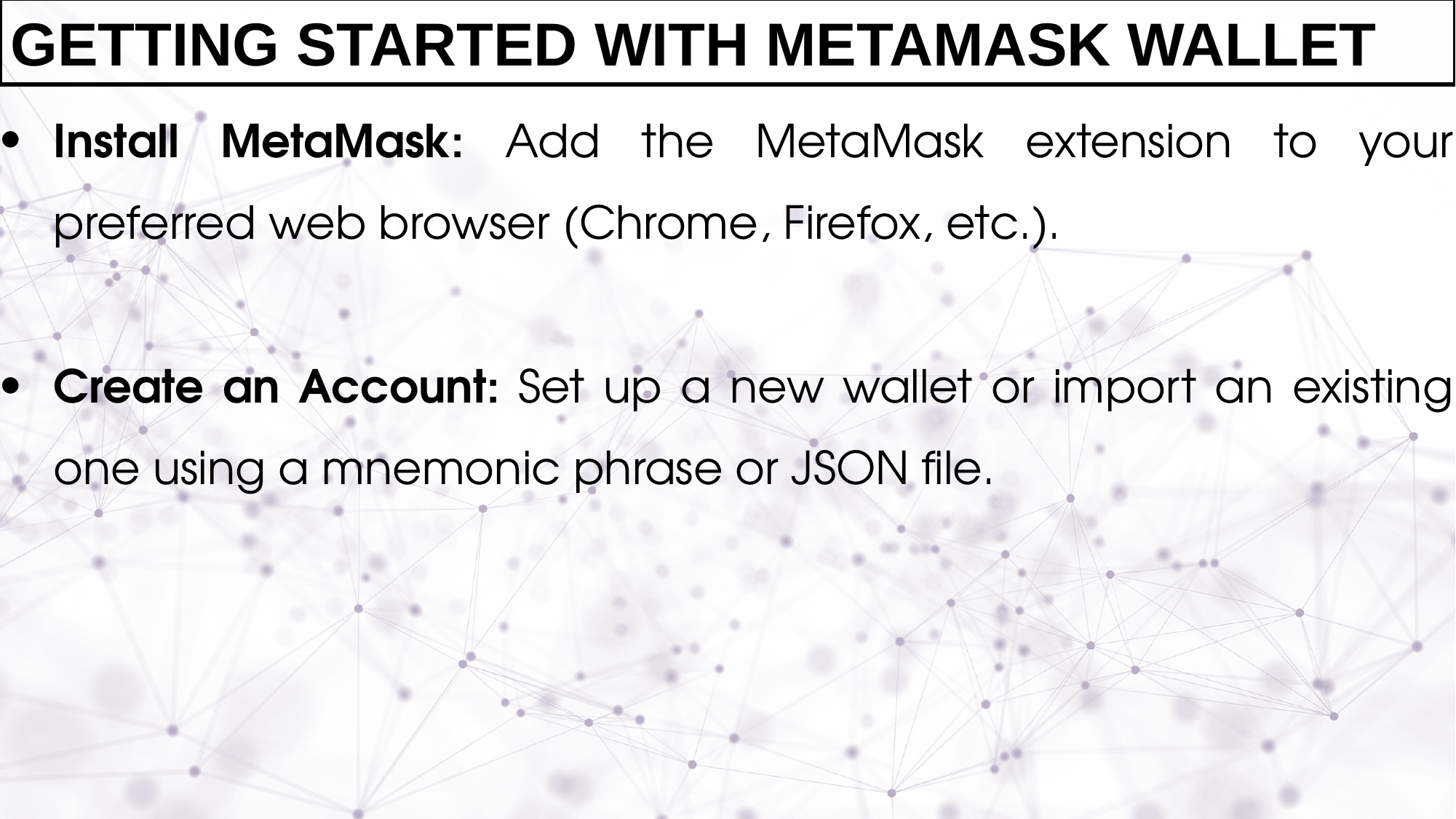

GETTING STARTED WITH METAMASK WALLET
Install MetaMask: Add the MetaMask extension to your preferred web browser (Chrome, Firefox, etc.).

Create an Account: Set up a new wallet or import an existing one using a mnemonic phrase or JSON file.